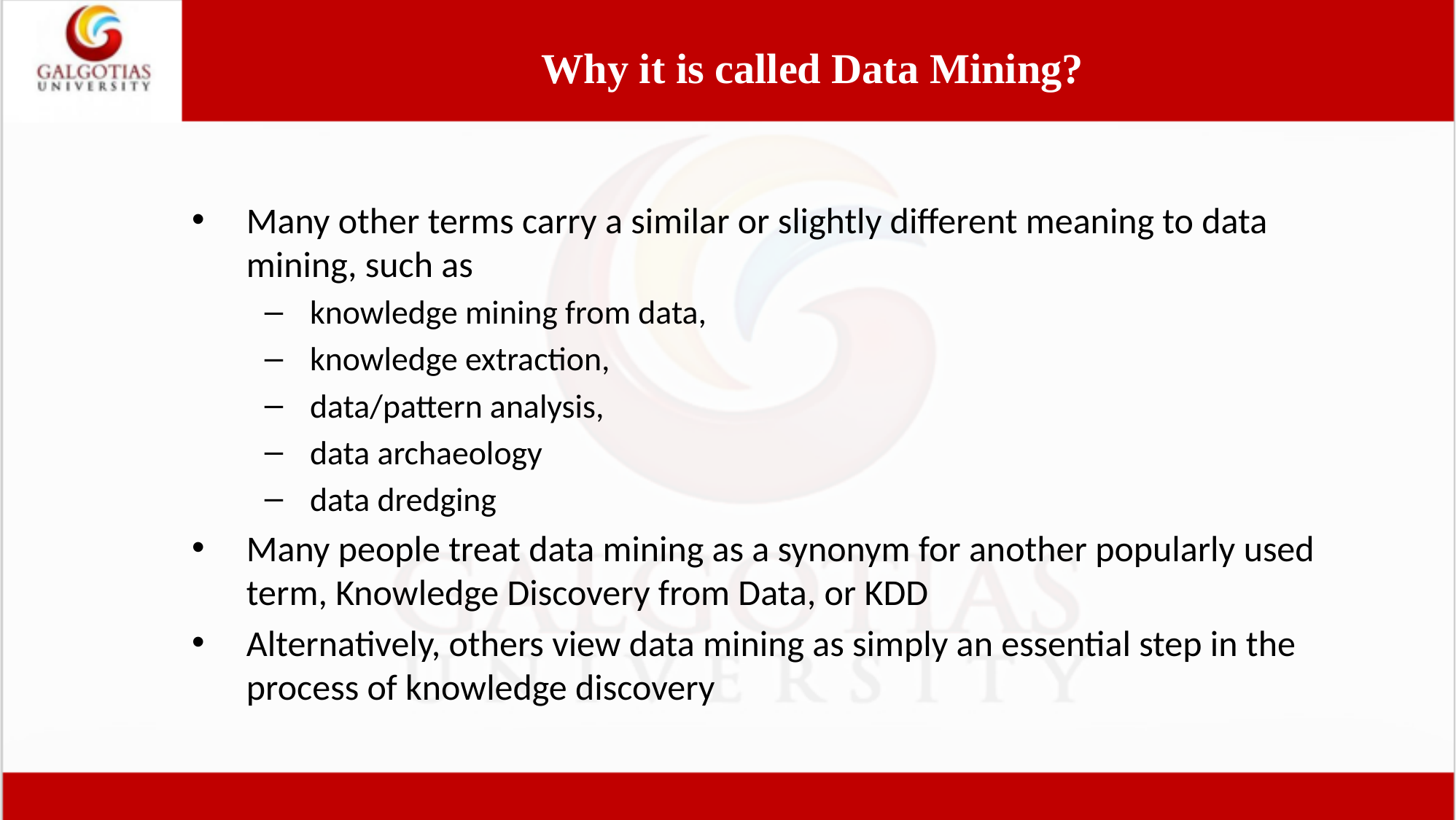

# Why it is called Data Mining?
Many other terms carry a similar or slightly different meaning to data mining, such as
knowledge mining from data,
knowledge extraction,
data/pattern analysis,
data archaeology
data dredging
Many people treat data mining as a synonym for another popularly used term, Knowledge Discovery from Data, or KDD
Alternatively, others view data mining as simply an essential step in the process of knowledge discovery